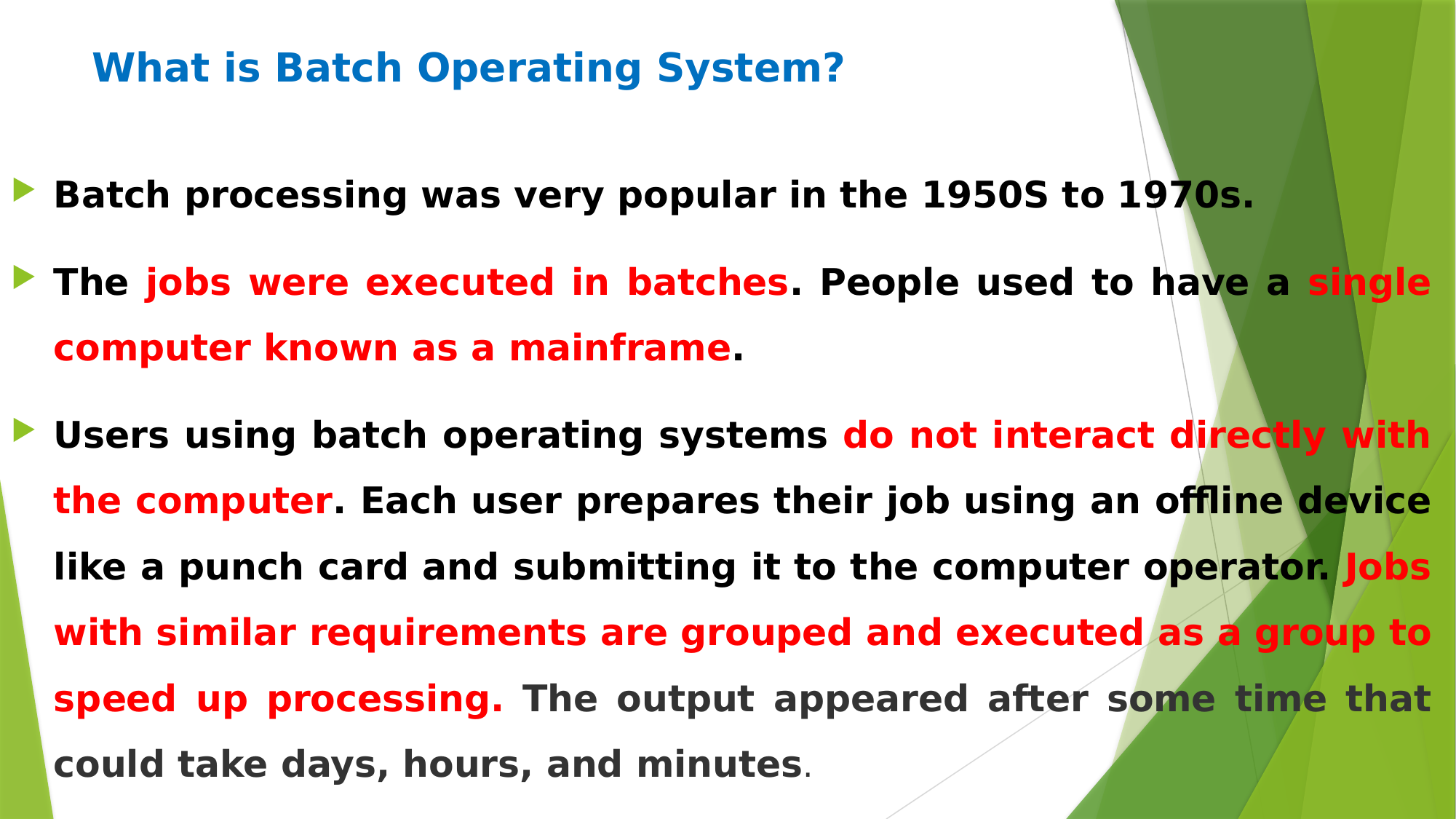

# What is Batch Operating System?
Batch processing was very popular in the 1950S to 1970s.
The jobs were executed in batches. People used to have a single computer known as a mainframe.
Users using batch operating systems do not interact directly with the computer. Each user prepares their job using an offline device like a punch card and submitting it to the computer operator. Jobs with similar requirements are grouped and executed as a group to speed up processing. The output appeared after some time that could take days, hours, and minutes.